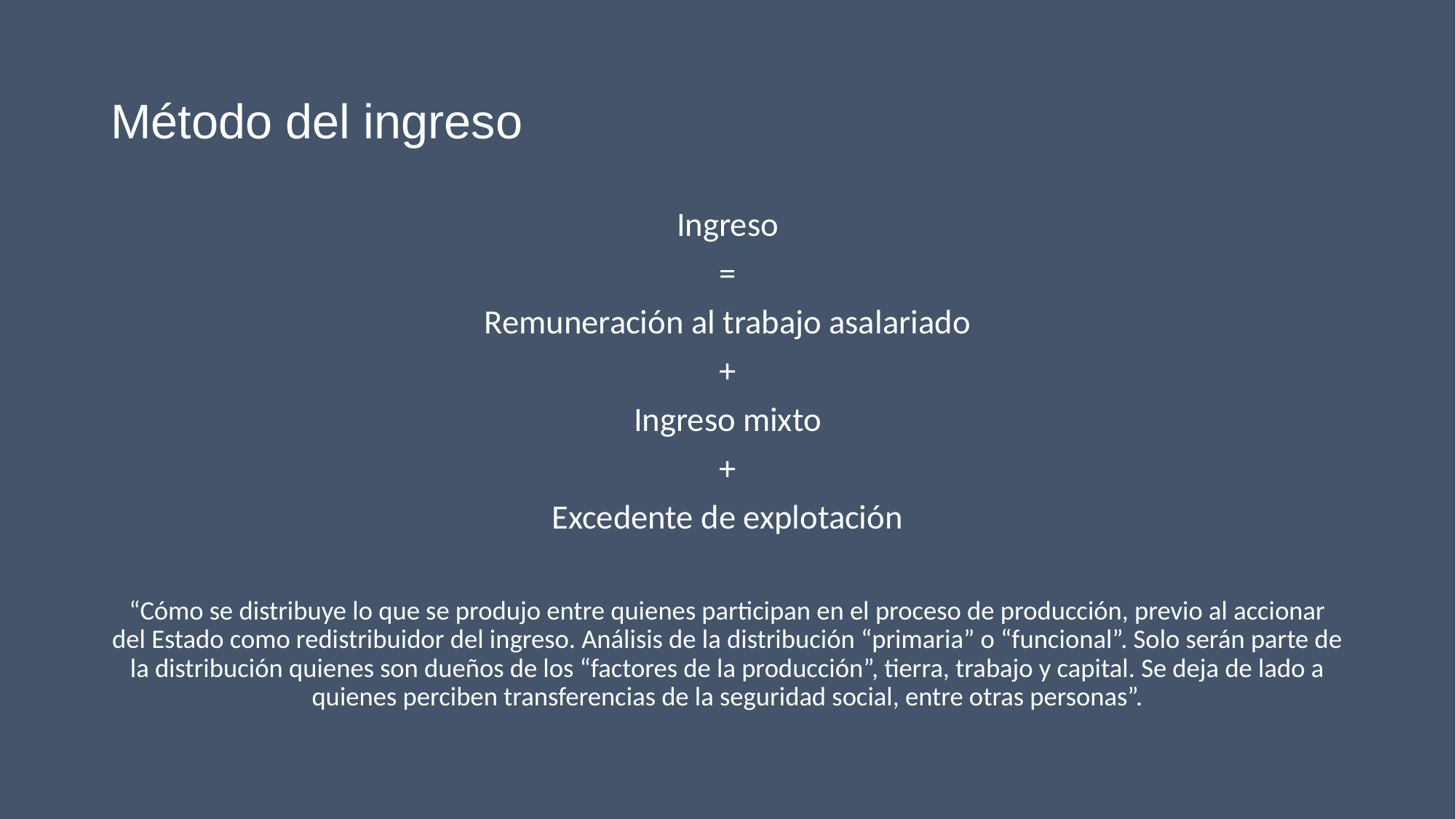

# Método del ingreso
Ingreso
=
Remuneración al trabajo asalariado
+
Ingreso mixto
+
Excedente de explotación

“Cómo se distribuye lo que se produjo entre quienes participan en el proceso de producción, previo al accionar del Estado como redistribuidor del ingreso. Análisis de la distribución “primaria” o “funcional”. Solo serán parte de la distribución quienes son dueños de los “factores de la producción”, tierra, trabajo y capital. Se deja de lado a quienes perciben transferencias de la seguridad social, entre otras personas”.